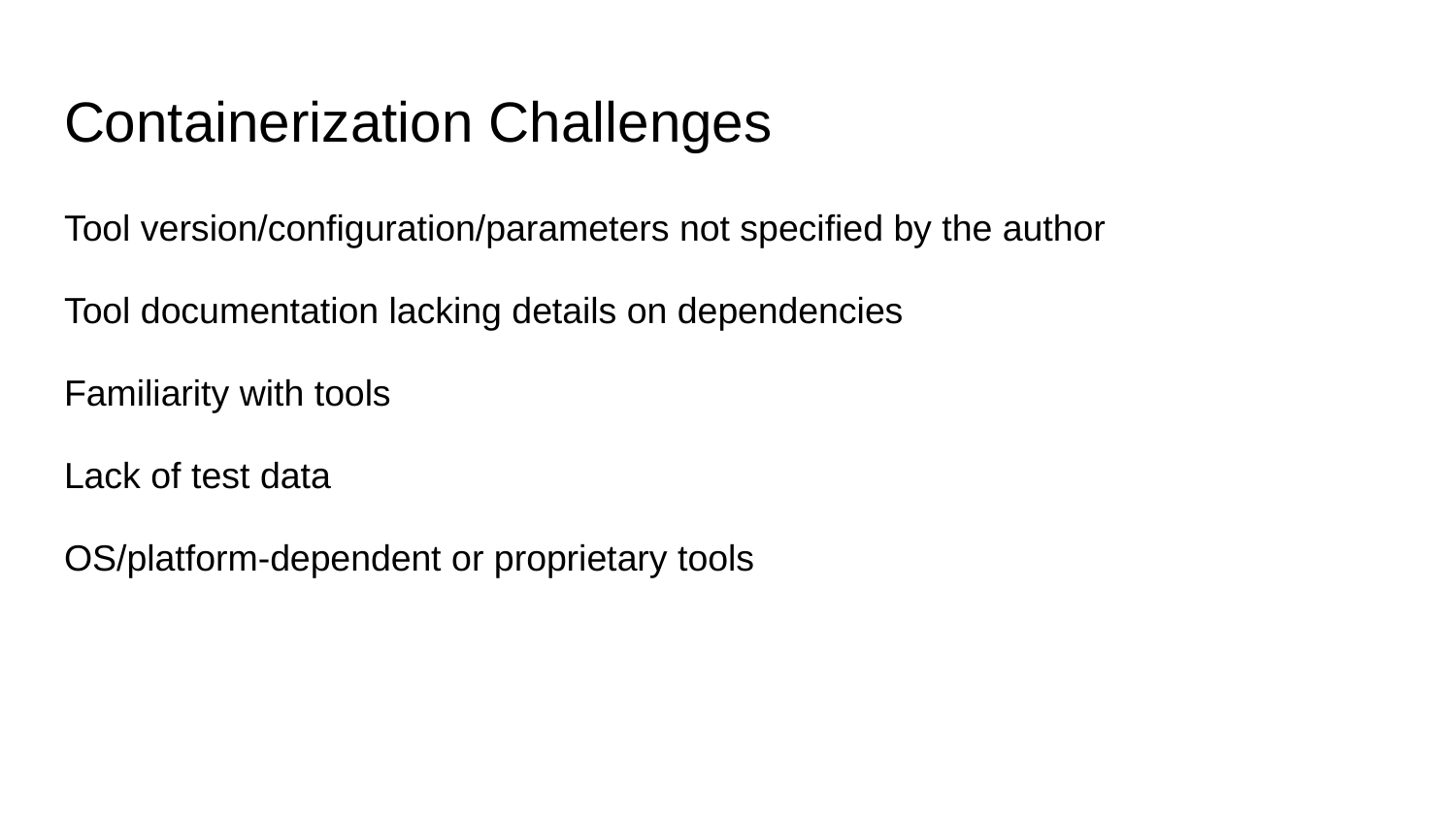

# Containerization Challenges
Tool version/configuration/parameters not specified by the author
Tool documentation lacking details on dependencies
Familiarity with tools
Lack of test data
OS/platform-dependent or proprietary tools